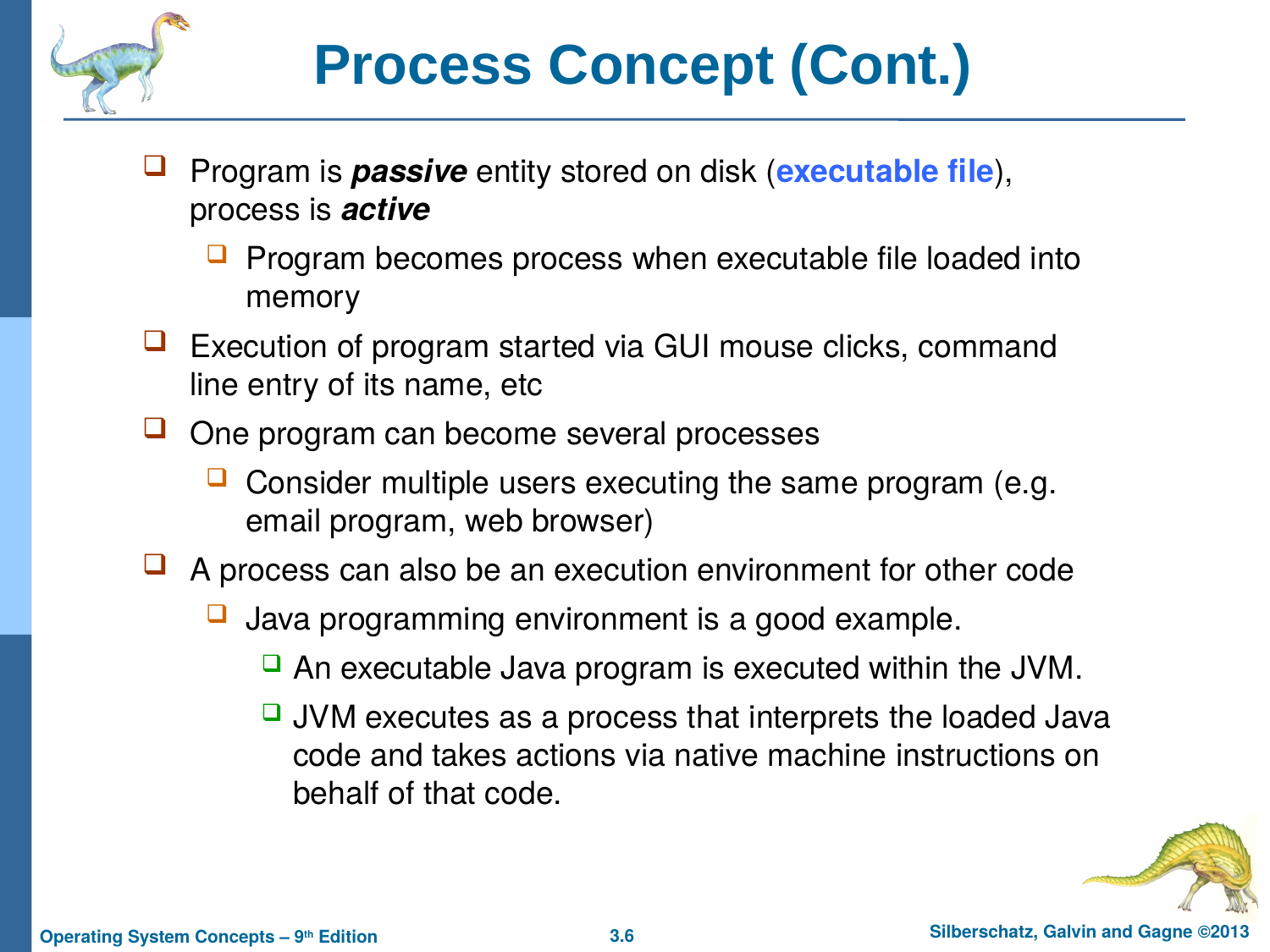

# Process Concept (Cont.)
Program is passive entity stored on disk (executable file), process is active
Program becomes process when executable file loaded into memory
Execution of program started via GUI mouse clicks, command line entry of its name, etc
One program can become several processes
Consider multiple users executing the same program (e.g. email program, web browser)
A process can also be an execution environment for other code
Java programming environment is a good example.
An executable Java program is executed within the JVM.
JVM executes as a process that interprets the loaded Java code and takes actions via native machine instructions on behalf of that code.